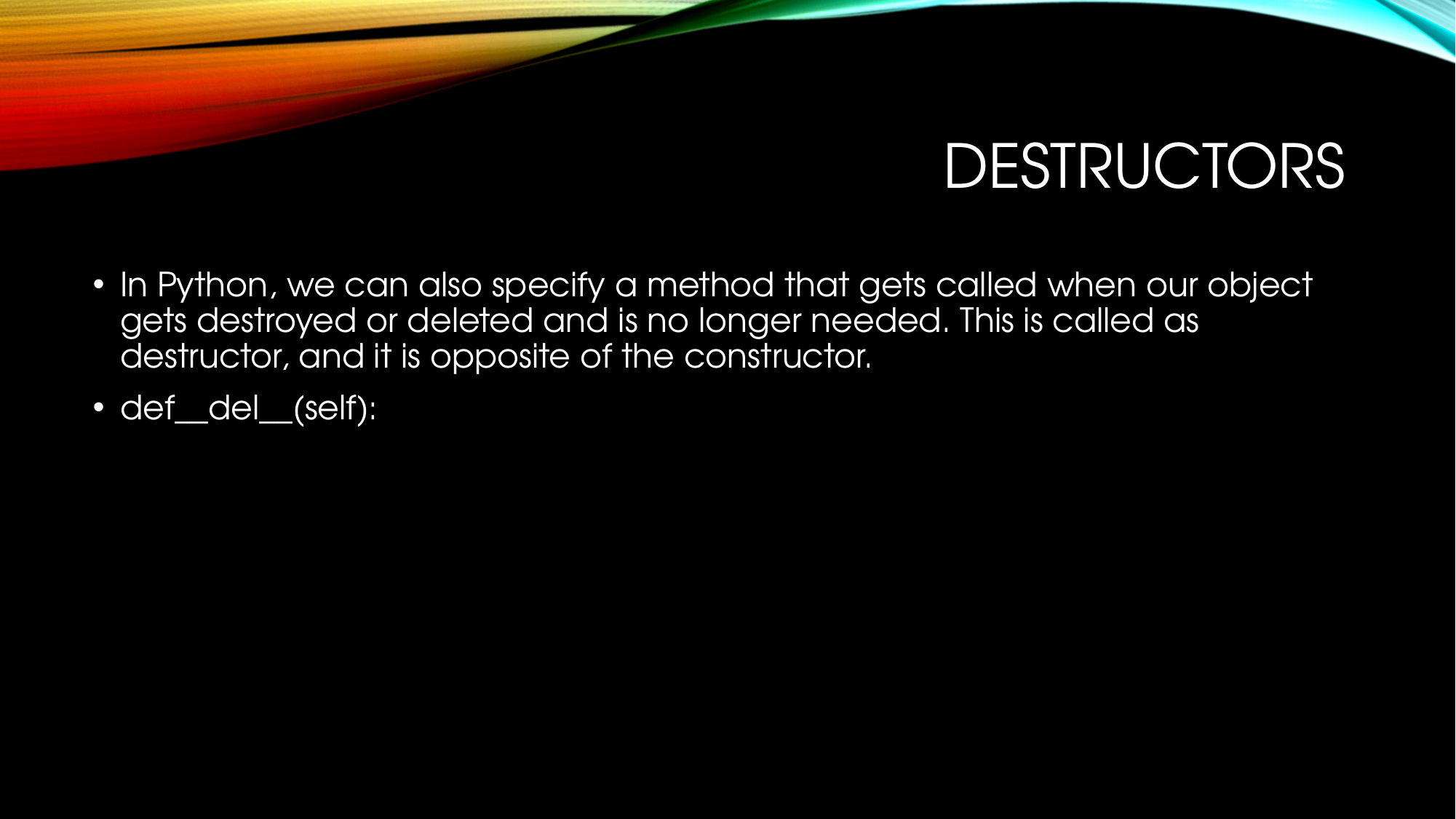

# Destructors
In Python, we can also specify a method that gets called when our object gets destroyed or deleted and is no longer needed. This is called as destructor, and it is opposite of the constructor.
def__del__(self):